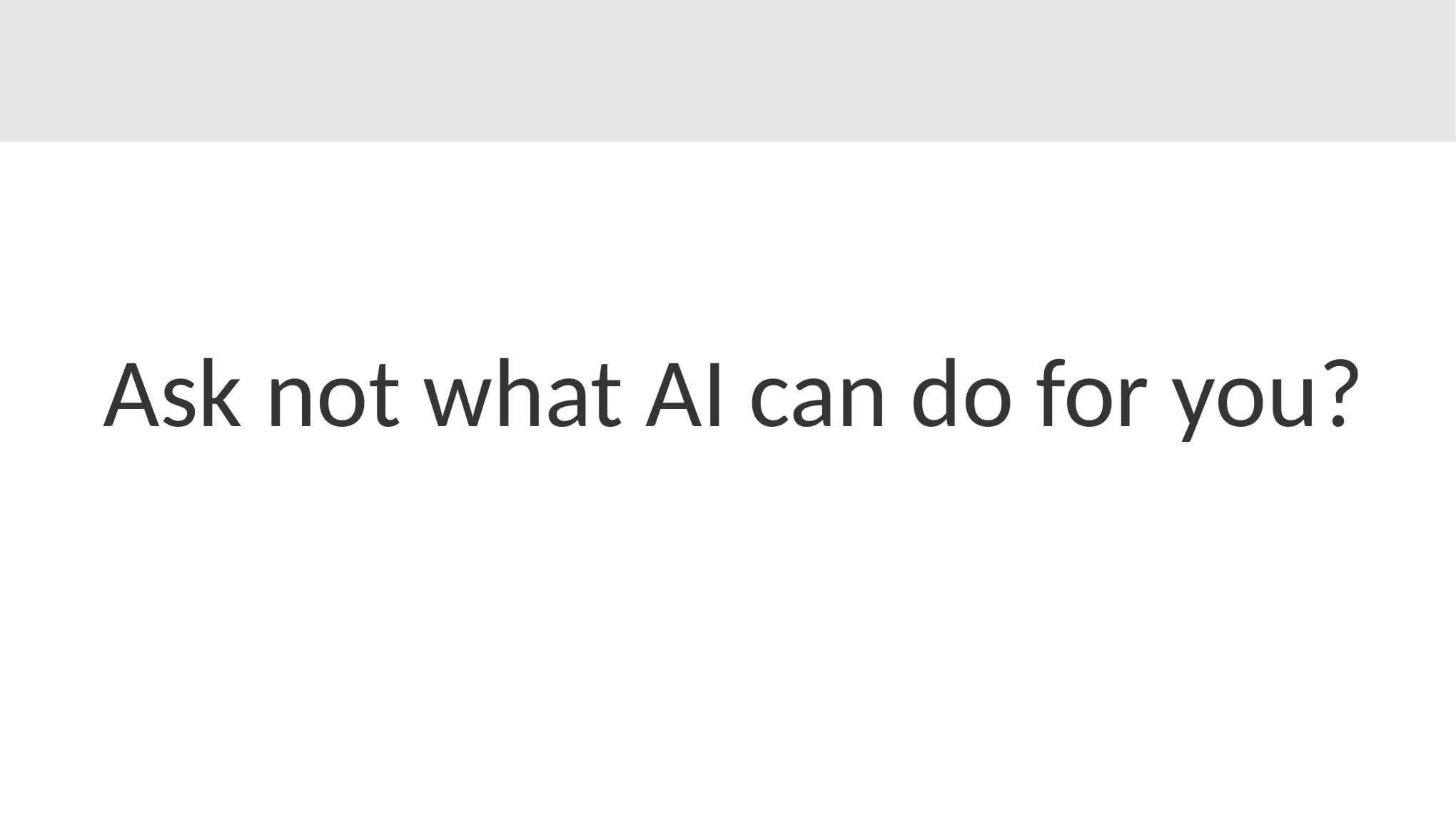

Ask not what AI can do for you?